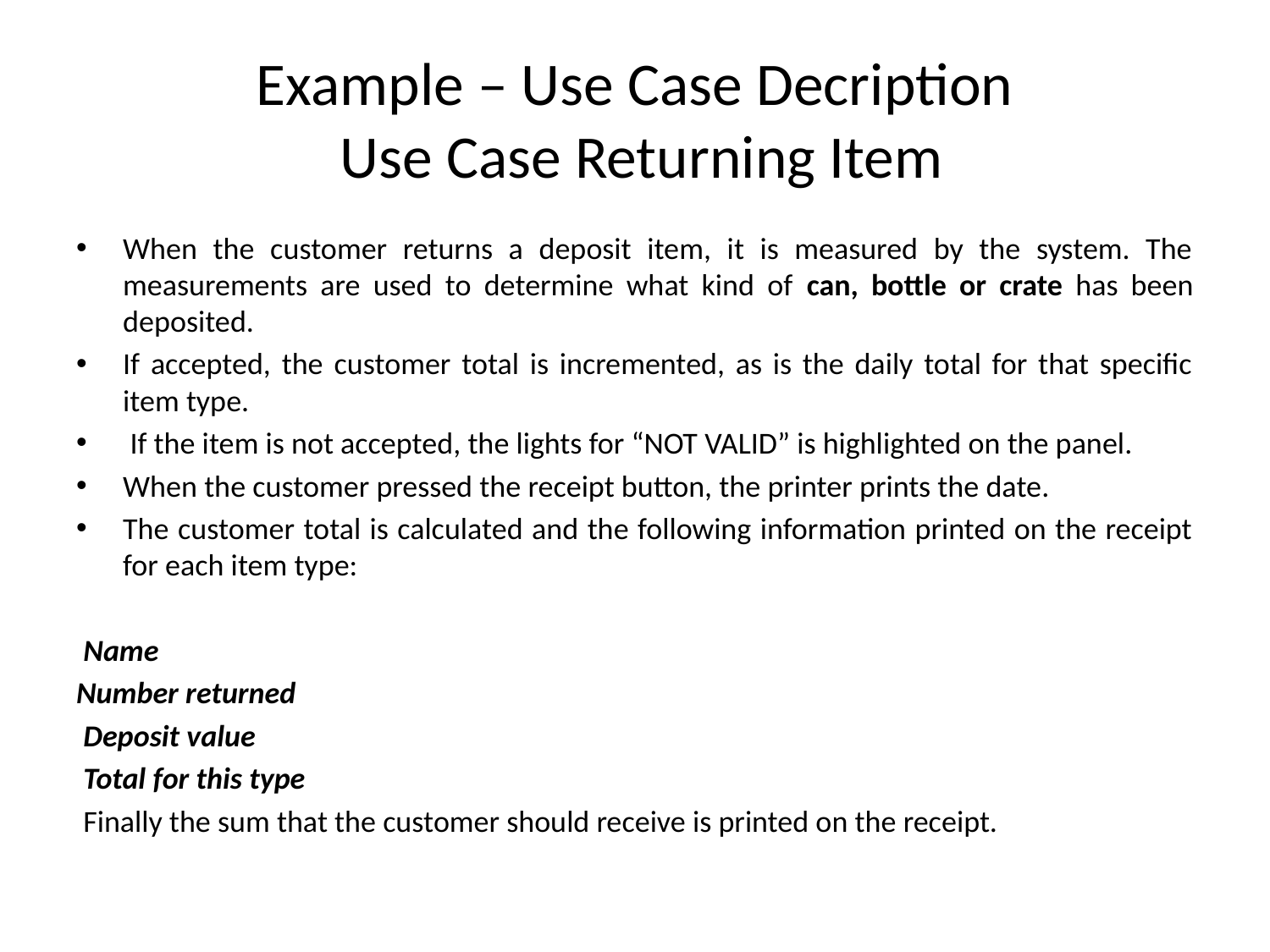

# Example – Use Case Decription Use Case Returning Item
When the customer returns a deposit item, it is measured by the system. The measurements are used to determine what kind of can, bottle or crate has been deposited.
If accepted, the customer total is incremented, as is the daily total for that specific item type.
 If the item is not accepted, the lights for “NOT VALID” is highlighted on the panel.
When the customer pressed the receipt button, the printer prints the date.
The customer total is calculated and the following information printed on the receipt for each item type:

 Name
Number returned
 Deposit value
 Total for this type
 Finally the sum that the customer should receive is printed on the receipt.